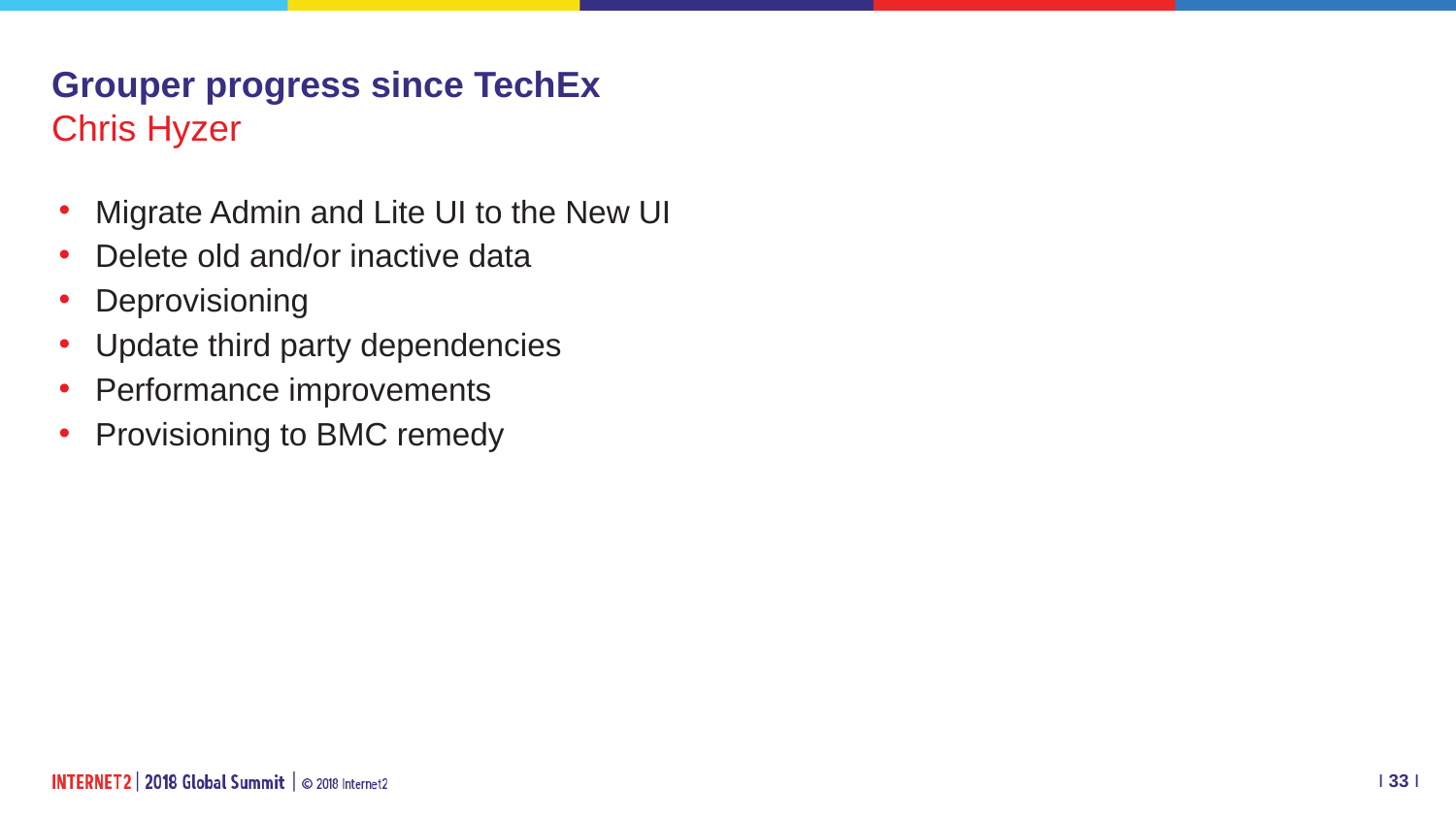

# Grouper progress since TechEx Chris Hyzer

Migrate Admin and Lite UI to the New UI
Delete old and/or inactive data
Deprovisioning
Update third party dependencies
Performance improvements
Provisioning to BMC remedy